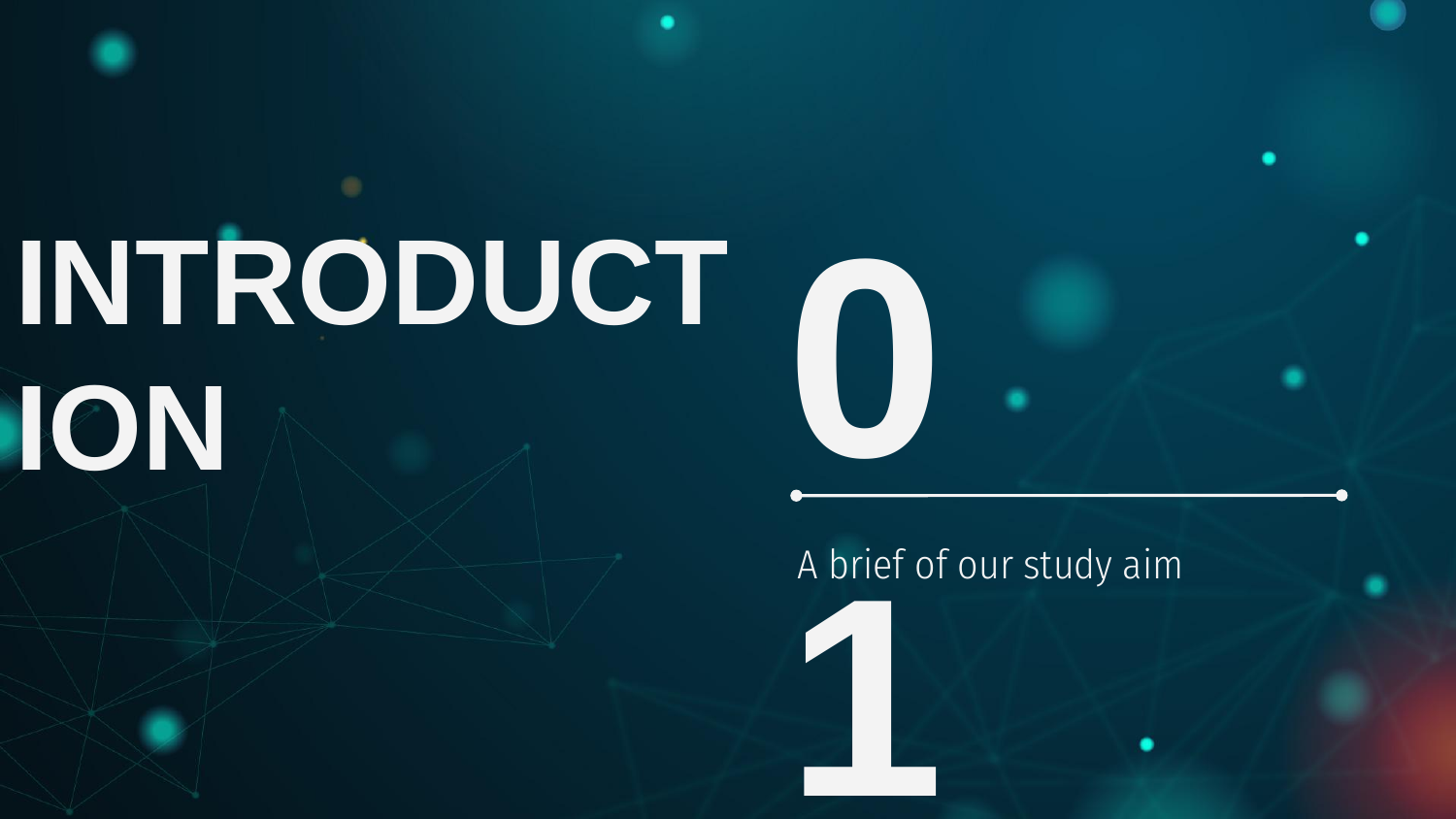

# INTRODUCTION
01
A brief of our study aim